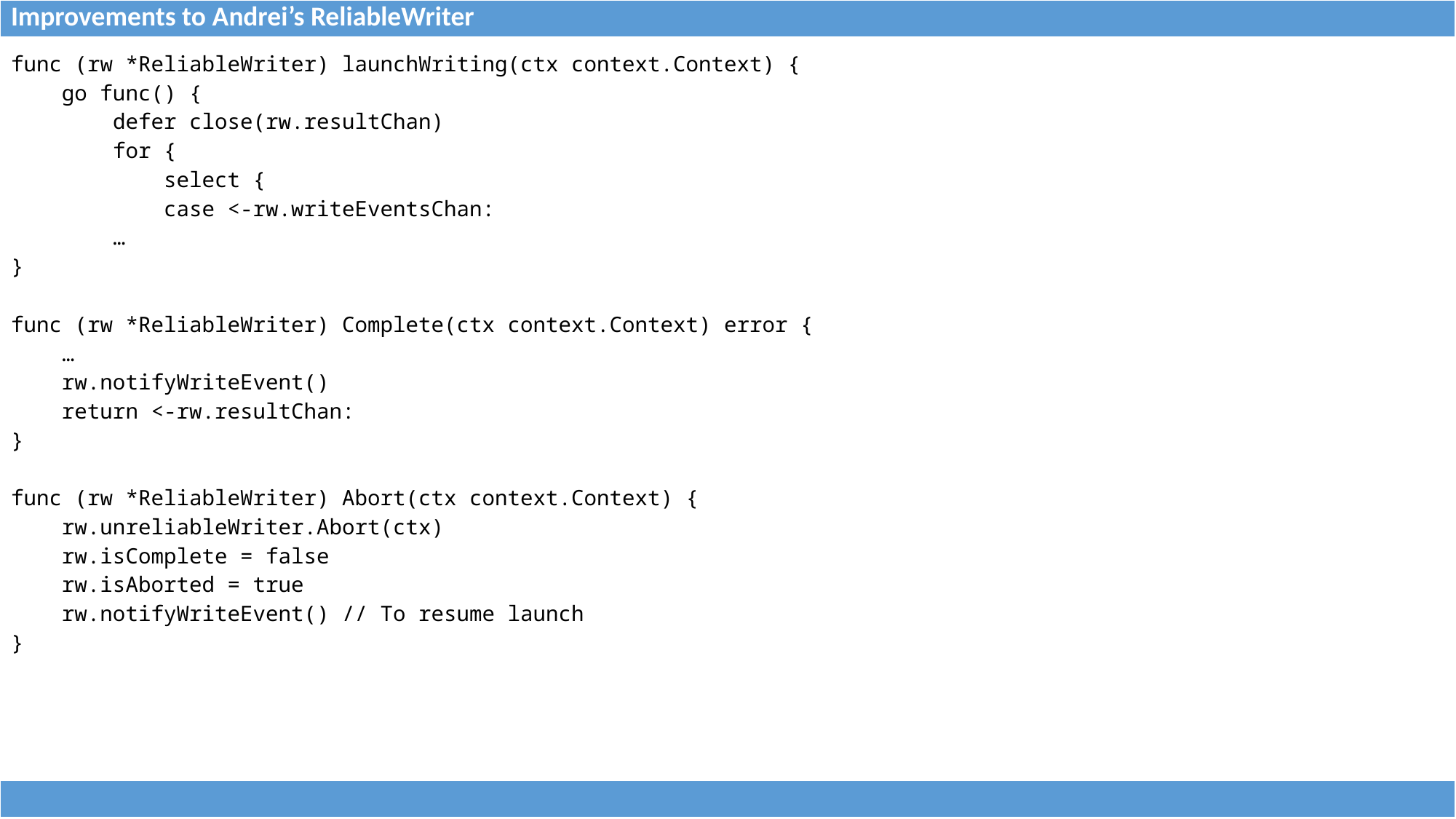

| Improvements to Andrei’s ReliableWriter |
| --- |
| func (rw \*ReliableWriter) launchWriting(ctx context.Context) { go func() { defer close(rw.resultChan) for { select { case <-rw.writeEventsChan: … } func (rw \*ReliableWriter) Complete(ctx context.Context) error { … rw.notifyWriteEvent() return <-rw.resultChan: } func (rw \*ReliableWriter) Abort(ctx context.Context) { rw.unreliableWriter.Abort(ctx) rw.isComplete = false rw.isAborted = true rw.notifyWriteEvent() // To resume launch } |  |
| --- | --- |

|  |
| --- |